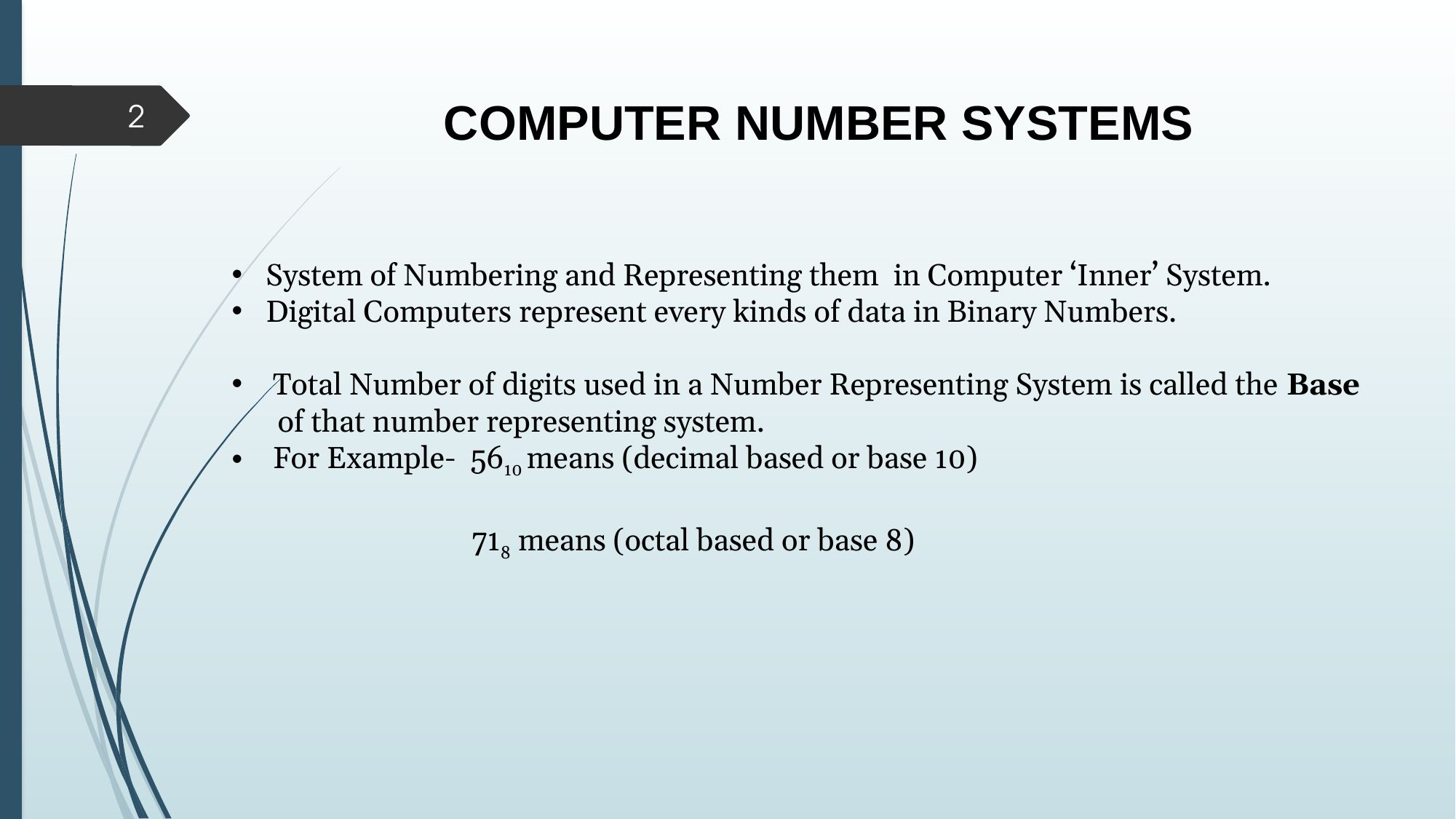

COMPUTER NUMBER SYSTEMS
2
System of Numbering and Representing them  in Computer ‘Inner’ System.
Digital Computers represent every kinds of data in Binary Numbers.

Total Number of digits used in a Number Representing System is called the Base
      of that number representing system.
For Example-  5610 means (decimal based or base 10)

                                 718 means (octal based or base 8)